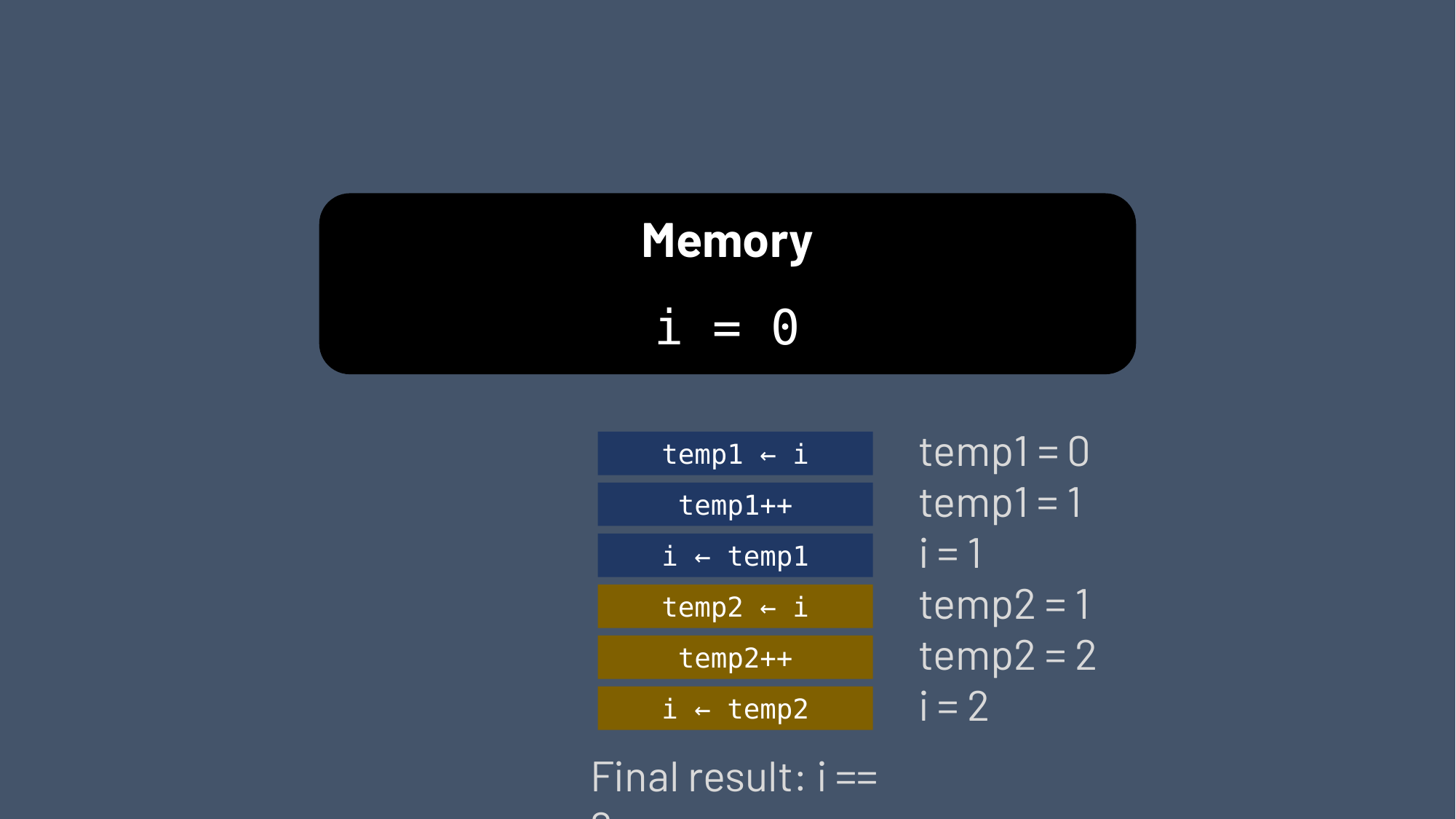

#
Memory
i = 0

temp1 = 0
temp1 = 1
i = 1
temp2 = 1
temp2 = 2
i = 2
temp1 ← i
temp1++
i ← temp1
temp2 ← i
temp2++
i ← temp2
Final result: i == 2